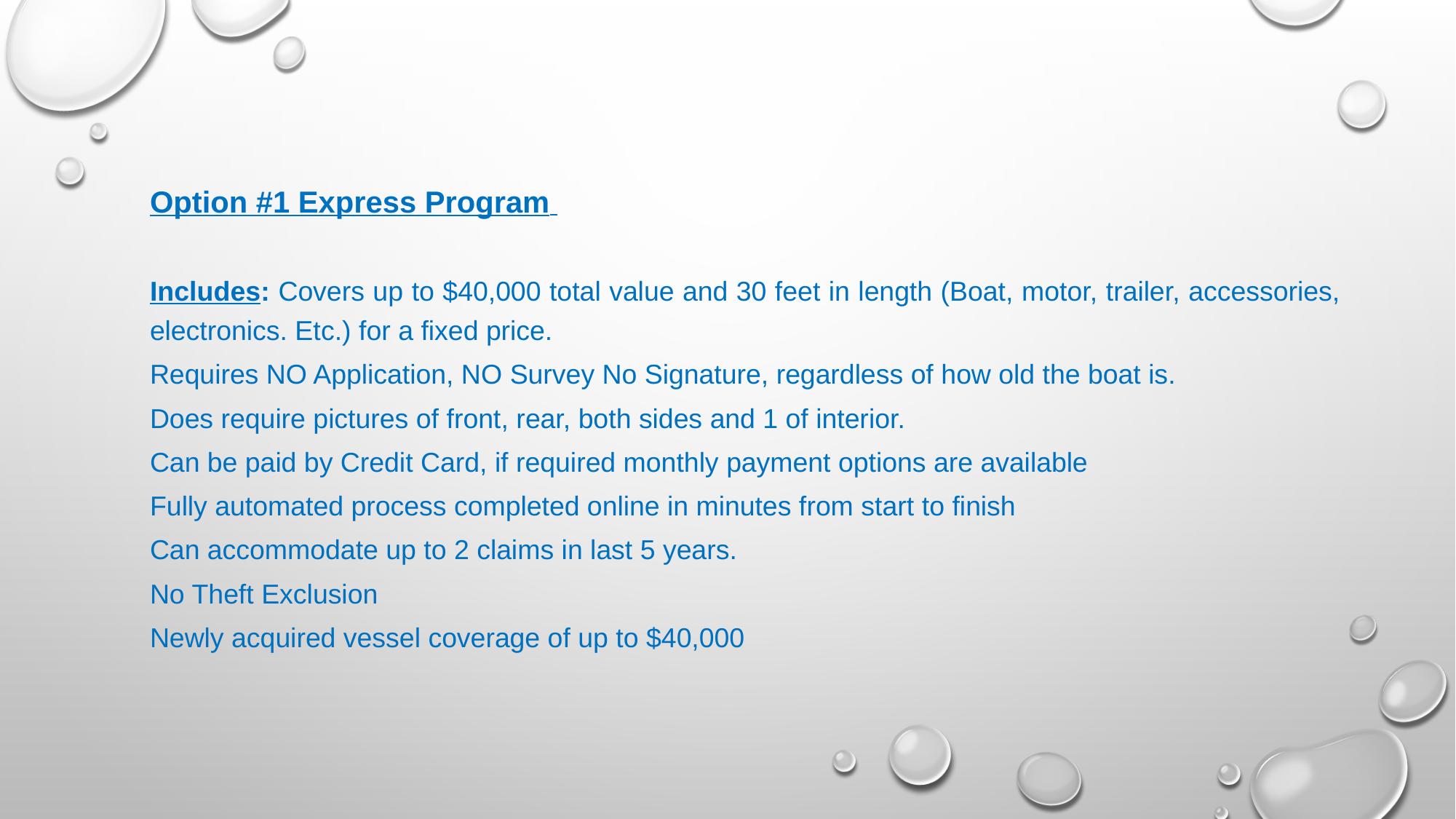

Option #1 Express Program

Includes: Covers up to $40,000 total value and 30 feet in length (Boat, motor, trailer, accessories, electronics. Etc.) for a fixed price.
Requires NO Application, NO Survey No Signature, regardless of how old the boat is.
Does require pictures of front, rear, both sides and 1 of interior.
Can be paid by Credit Card, if required monthly payment options are available
Fully automated process completed online in minutes from start to finish
Can accommodate up to 2 claims in last 5 years.
No Theft Exclusion
Newly acquired vessel coverage of up to $40,000